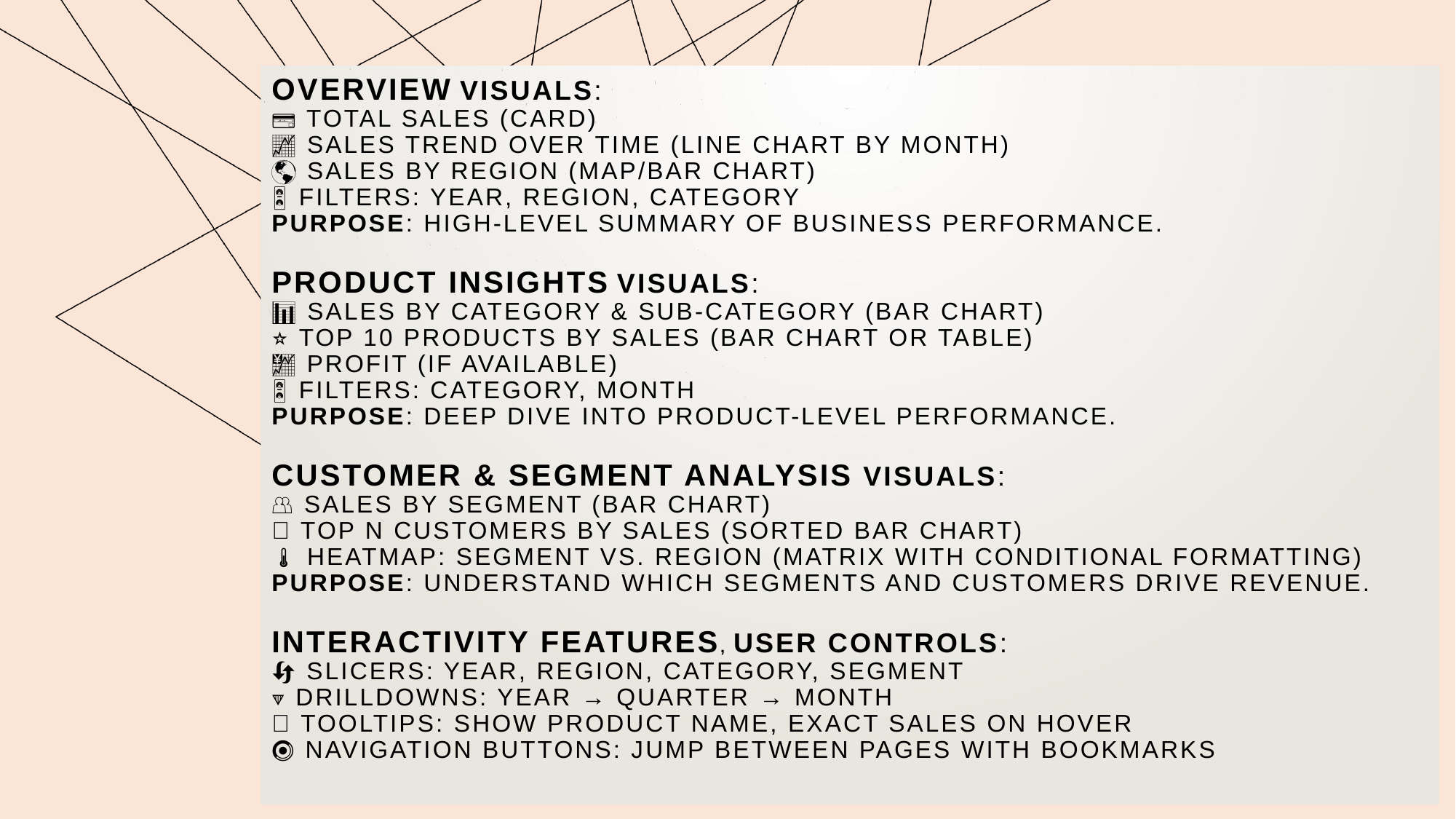

# Overview Visuals: 💳 Total Sales (Card) 📈 Sales Trend Over Time (Line Chart by Month) 🌎 Sales by Region (Map/Bar Chart) 🎛 Filters: Year, Region, Category Purpose: High-level summary of business performance. Product Insights Visuals: 📊 Sales by Category & Sub-Category (Bar Chart) ⭐ Top 10 Products by Sales (Bar Chart or Table) 💹 Profit (if available) 🎛 Filters: Category, Month Purpose: Deep dive into product-level performance. Customer & Segment Analysis Visuals: 👥 Sales by Segment (Bar Chart) 🧍 Top N Customers by Sales (Sorted Bar Chart) 🌡 Heatmap: Segment vs. Region (Matrix with conditional formatting) Purpose: Understand which segments and customers drive revenue. Interactivity Features, User Controls: 🔄 Slicers: Year, Region, Category, Segment 🔽 Drilldowns: Year → Quarter → Month 🧊 Tooltips: Show product name, exact sales on hover 🔘 Navigation Buttons: Jump between pages with bookmarks